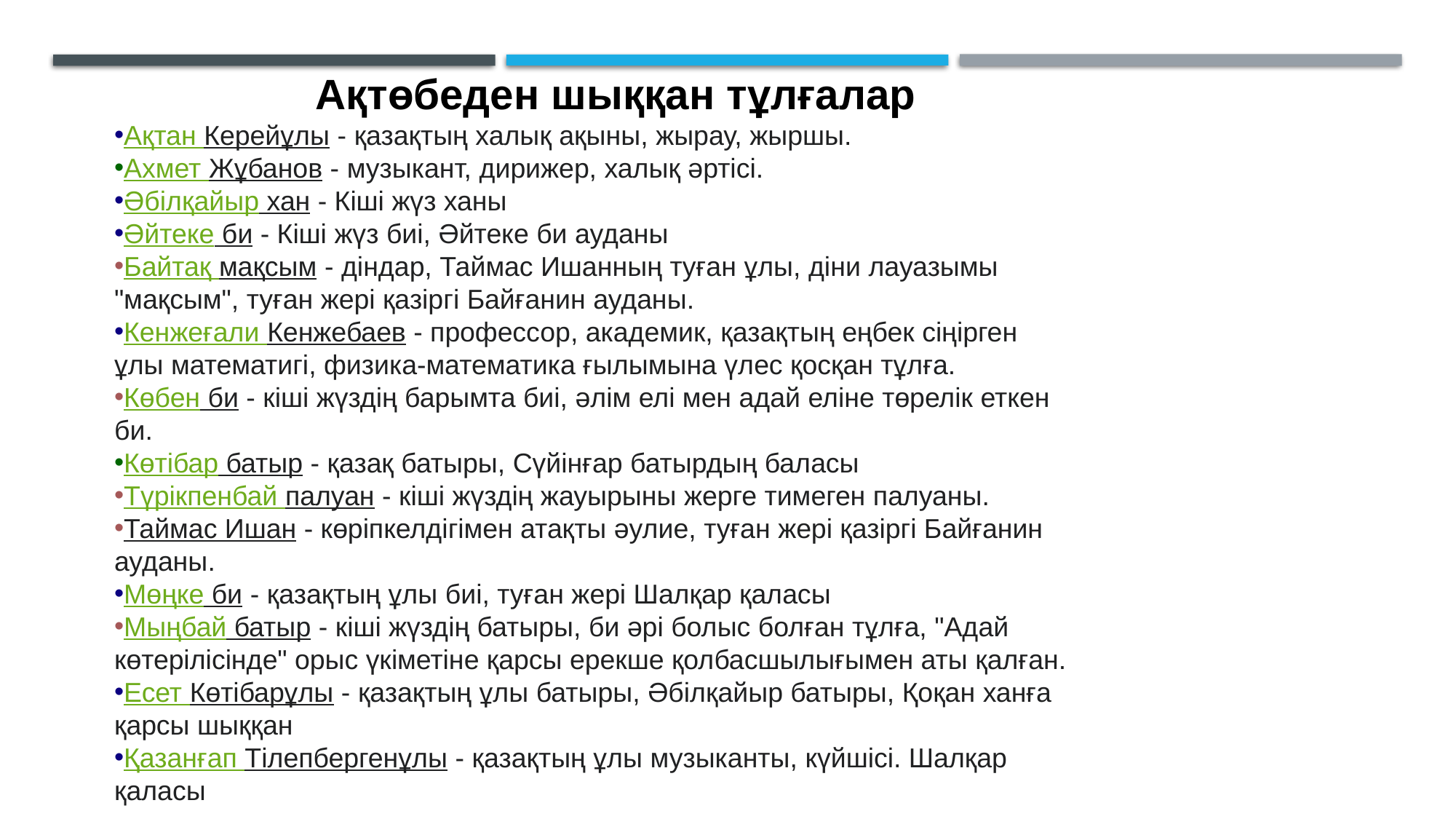

Ақтөбеден шыққан тұлғалар
Ақтан Керейұлы - қазақтың халық ақыны, жырау, жыршы.
Ахмет Жұбанов - музыкант, дирижер, халық әртісі.
Әбілқайыр хан - Кіші жүз ханы
Әйтеке би - Кіші жүз биі, Әйтеке би ауданы
Байтақ мақсым - діндар, Таймас Ишанның туған ұлы, діни лауазымы "мақсым", туған жері қазіргі Байғанин ауданы.
Кенжеғали Кенжебаев - профессор, академик, қазақтың еңбек сіңірген ұлы математигі, физика-математика ғылымына үлес қосқан тұлға.
Көбен би - кіші жүздің барымта биі, әлім елі мен адай еліне төрелік еткен би.
Көтібар батыр - қазақ батыры, Сүйінғар батырдың баласы
Түрікпенбай палуан - кіші жүздің жауырыны жерге тимеген палуаны.
Таймас Ишан - көріпкелдігімен атақты әулие, туған жері қазіргі Байғанин ауданы.
Мөңке би - қазақтың ұлы биі, туған жері Шалқар қаласы
Мыңбай батыр - кіші жүздің батыры, би әрі болыс болған тұлға, "Адай көтерілісінде" орыс үкіметіне қарсы ерекше қолбасшылығымен аты қалған.
Есет Көтібарұлы - қазақтың ұлы батыры, Әбілқайыр батыры, Қоқан ханға қарсы шыққан
Қазанғап Тілепбергенұлы - қазақтың ұлы музыканты, күйшісі. Шалқар қаласы